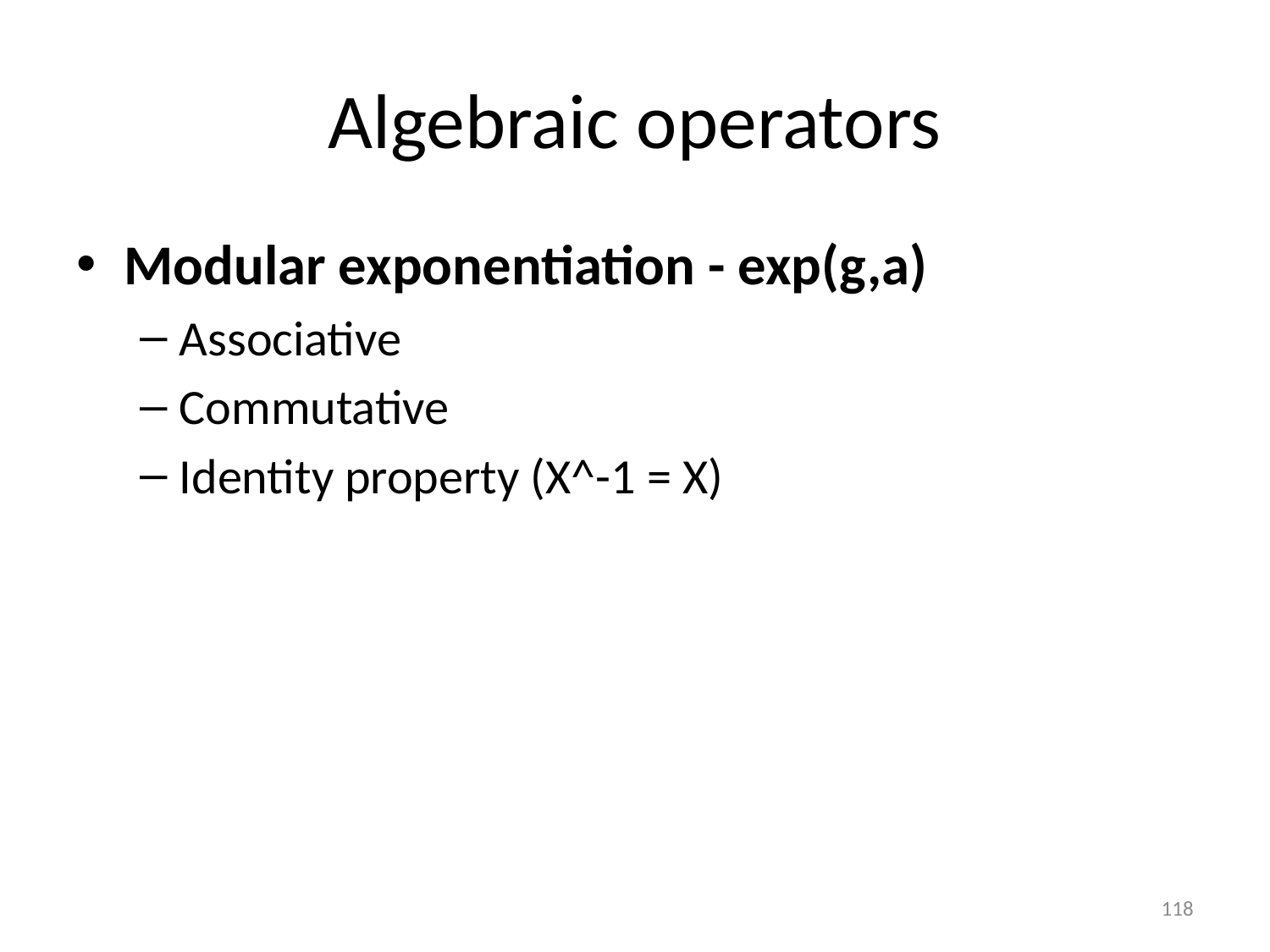

# Algebraic operators
Modular exponentiation - exp(g,a)
Associative
Commutative
Identity property (X^-1 = X)
118